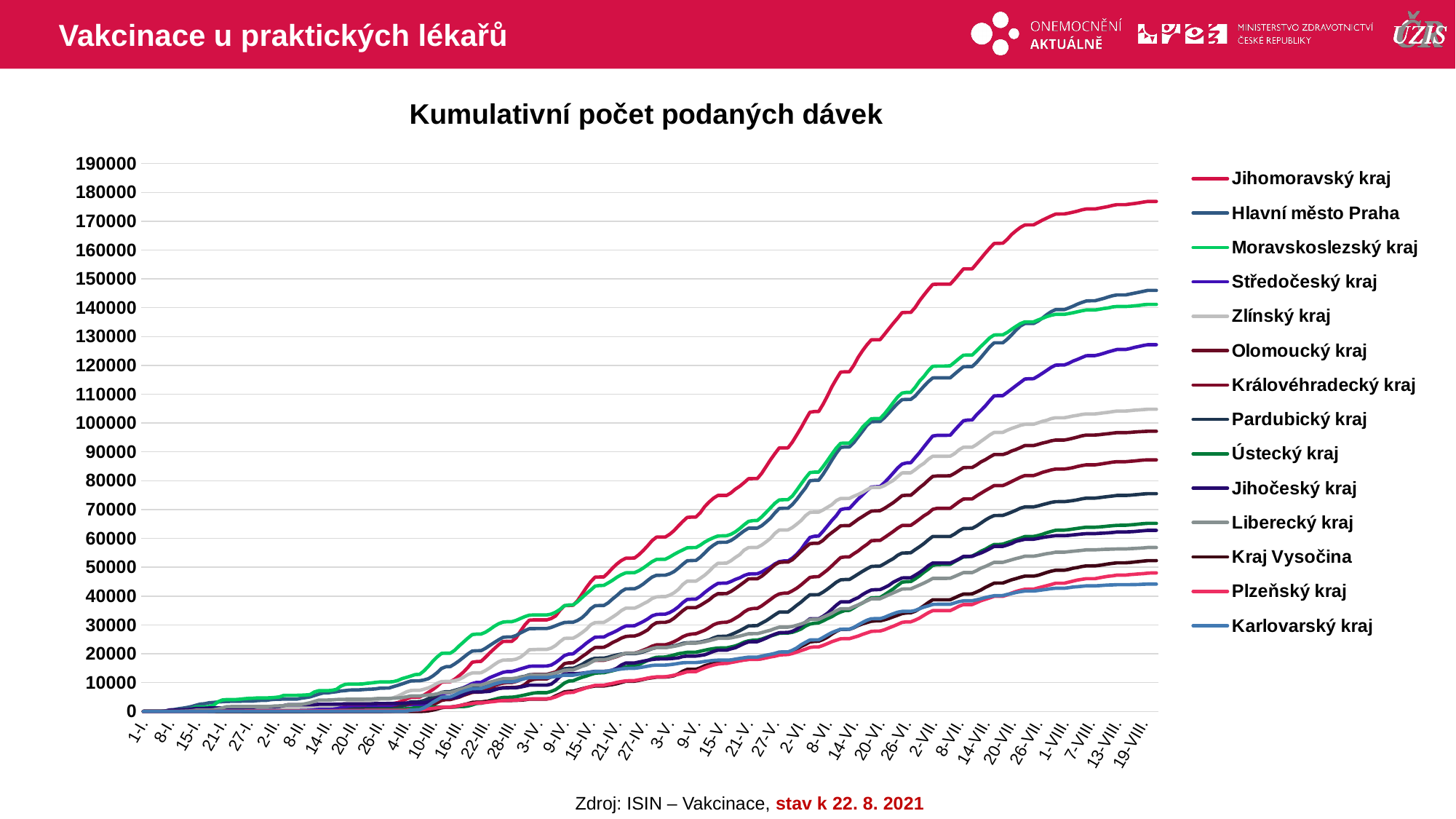

# Vakcinace u praktických lékařů

### Chart: Kumulativní počet podaných dávek

| Category | Jihomoravský kraj | Hlavní město Praha | Moravskoslezský kraj | Středočeský kraj | Zlínský kraj | Olomoucký kraj | Královéhradecký kraj | Pardubický kraj | Ústecký kraj | Jihočeský kraj | Liberecký kraj | Kraj Vysočina | Plzeňský kraj | Karlovarský kraj |
|---|---|---|---|---|---|---|---|---|---|---|---|---|---|---|
| 1-I. | 1.0 | 1.0 | 1.0 | 1.0 | 2.0 | 0.0 | 0.0 | 1.0 | 1.0 | 0.0 | 0.0 | 0.0 | 0.0 | 0.0 |
| 2-I. | 1.0 | 2.0 | 1.0 | 1.0 | 2.0 | 0.0 | 0.0 | 1.0 | 1.0 | 1.0 | 0.0 | 0.0 | 0.0 | 0.0 |
| 4-I. | 1.0 | 4.0 | 1.0 | 1.0 | 3.0 | 0.0 | 0.0 | 1.0 | 1.0 | 1.0 | 1.0 | 0.0 | 0.0 | 0.0 |
| 5-I. | 1.0 | 5.0 | 1.0 | 1.0 | 3.0 | 0.0 | 0.0 | 1.0 | 1.0 | 1.0 | 1.0 | 0.0 | 0.0 | 0.0 |
| 6-I. | 1.0 | 38.0 | 1.0 | 1.0 | 3.0 | 0.0 | 0.0 | 1.0 | 2.0 | 1.0 | 1.0 | 0.0 | 0.0 | 0.0 |
| 7-I. | 1.0 | 125.0 | 1.0 | 1.0 | 3.0 | 1.0 | 1.0 | 1.0 | 2.0 | 163.0 | 1.0 | 0.0 | 0.0 | 0.0 |
| 8-I. | 2.0 | 503.0 | 1.0 | 138.0 | 3.0 | 1.0 | 1.0 | 1.0 | 2.0 | 503.0 | 1.0 | 1.0 | 0.0 | 0.0 |
| 9-I. | 4.0 | 640.0 | 1.0 | 174.0 | 3.0 | 1.0 | 1.0 | 1.0 | 2.0 | 503.0 | 1.0 | 1.0 | 0.0 | 0.0 |
| 11-I. | 32.0 | 935.0 | 1.0 | 174.0 | 45.0 | 1.0 | 1.0 | 1.0 | 2.0 | 503.0 | 1.0 | 1.0 | 0.0 | 0.0 |
| 12-I. | 144.0 | 1144.0 | 10.0 | 274.0 | 75.0 | 1.0 | 1.0 | 2.0 | 3.0 | 554.0 | 93.0 | 1.0 | 0.0 | 0.0 |
| 13-I. | 201.0 | 1389.0 | 286.0 | 367.0 | 133.0 | 1.0 | 2.0 | 2.0 | 3.0 | 554.0 | 130.0 | 2.0 | 0.0 | 0.0 |
| 14-I. | 233.0 | 1712.0 | 981.0 | 367.0 | 145.0 | 2.0 | 2.0 | 2.0 | 3.0 | 849.0 | 248.0 | 2.0 | 1.0 | 0.0 |
| 15-I. | 233.0 | 2150.0 | 1542.0 | 368.0 | 199.0 | 2.0 | 2.0 | 2.0 | 3.0 | 1112.0 | 439.0 | 2.0 | 1.0 | 0.0 |
| 16-I. | 233.0 | 2563.0 | 1561.0 | 368.0 | 199.0 | 2.0 | 2.0 | 2.0 | 3.0 | 1112.0 | 439.0 | 2.0 | 1.0 | 0.0 |
| 17-I. | 233.0 | 2677.0 | 1562.0 | 369.0 | 350.0 | 2.0 | 2.0 | 2.0 | 3.0 | 1112.0 | 440.0 | 2.0 | 1.0 | 0.0 |
| 18-I. | 273.0 | 3020.0 | 1723.0 | 664.0 | 362.0 | 2.0 | 2.0 | 2.0 | 3.0 | 1198.0 | 445.0 | 2.0 | 41.0 | 0.0 |
| 19-I. | 432.0 | 3127.0 | 2143.0 | 665.0 | 407.0 | 2.0 | 2.0 | 2.0 | 9.0 | 1198.0 | 580.0 | 2.0 | 77.0 | 1.0 |
| 20-I. | 683.0 | 3283.0 | 3353.0 | 665.0 | 428.0 | 2.0 | 2.0 | 3.0 | 16.0 | 1198.0 | 859.0 | 3.0 | 95.0 | 60.0 |
| 21-I. | 819.0 | 3382.0 | 3967.0 | 712.0 | 579.0 | 2.0 | 3.0 | 3.0 | 29.0 | 1198.0 | 1241.0 | 3.0 | 119.0 | 60.0 |
| 22-I. | 895.0 | 3470.0 | 4124.0 | 712.0 | 854.0 | 2.0 | 3.0 | 3.0 | 35.0 | 1228.0 | 1665.0 | 3.0 | 119.0 | 60.0 |
| 23-I. | 895.0 | 3509.0 | 4124.0 | 712.0 | 855.0 | 2.0 | 3.0 | 4.0 | 35.0 | 1228.0 | 1695.0 | 3.0 | 119.0 | 60.0 |
| 24-I. | 1019.0 | 3515.0 | 4124.0 | 712.0 | 855.0 | 2.0 | 3.0 | 4.0 | 35.0 | 1228.0 | 1695.0 | 3.0 | 119.0 | 60.0 |
| 25-I. | 1027.0 | 3553.0 | 4244.0 | 712.0 | 910.0 | 2.0 | 3.0 | 4.0 | 35.0 | 1230.0 | 1714.0 | 3.0 | 141.0 | 60.0 |
| 26-I. | 1029.0 | 3573.0 | 4409.0 | 712.0 | 969.0 | 2.0 | 4.0 | 4.0 | 35.0 | 1230.0 | 1715.0 | 3.0 | 171.0 | 60.0 |
| 27-I. | 1032.0 | 3582.0 | 4534.0 | 712.0 | 969.0 | 2.0 | 4.0 | 4.0 | 36.0 | 1288.0 | 1715.0 | 3.0 | 201.0 | 60.0 |
| 28-I. | 1034.0 | 3591.0 | 4586.0 | 712.0 | 969.0 | 2.0 | 4.0 | 4.0 | 37.0 | 1431.0 | 1727.0 | 3.0 | 201.0 | 60.0 |
| 29-I. | 1036.0 | 3761.0 | 4684.0 | 861.0 | 969.0 | 3.0 | 4.0 | 4.0 | 37.0 | 1582.0 | 1727.0 | 4.0 | 207.0 | 60.0 |
| 30-I. | 1038.0 | 3843.0 | 4684.0 | 873.0 | 969.0 | 3.0 | 4.0 | 4.0 | 37.0 | 1582.0 | 1727.0 | 4.0 | 207.0 | 60.0 |
| 31-I. | 1038.0 | 3844.0 | 4684.0 | 873.0 | 969.0 | 3.0 | 4.0 | 4.0 | 37.0 | 1582.0 | 1727.0 | 4.0 | 207.0 | 60.0 |
| 1-II. | 1065.0 | 4081.0 | 4749.0 | 885.0 | 1011.0 | 3.0 | 4.0 | 5.0 | 37.0 | 1582.0 | 1730.0 | 4.0 | 207.0 | 60.0 |
| 2-II. | 1175.0 | 4201.0 | 4861.0 | 885.0 | 1095.0 | 4.0 | 4.0 | 6.0 | 39.0 | 1582.0 | 1914.0 | 4.0 | 207.0 | 60.0 |
| 3-II. | 1229.0 | 4248.0 | 5032.0 | 885.0 | 1185.0 | 4.0 | 4.0 | 6.0 | 39.0 | 1699.0 | 1946.0 | 5.0 | 207.0 | 60.0 |
| 4-II. | 1262.0 | 4267.0 | 5566.0 | 885.0 | 1203.0 | 4.0 | 4.0 | 39.0 | 39.0 | 2046.0 | 2006.0 | 5.0 | 209.0 | 60.0 |
| 5-II. | 1262.0 | 4281.0 | 5605.0 | 887.0 | 1303.0 | 4.0 | 20.0 | 50.0 | 43.0 | 2347.0 | 2360.0 | 5.0 | 210.0 | 60.0 |
| 6-II. | 1262.0 | 4281.0 | 5605.0 | 887.0 | 1303.0 | 4.0 | 20.0 | 50.0 | 43.0 | 2347.0 | 2360.0 | 6.0 | 210.0 | 60.0 |
| 7-II. | 1262.0 | 4281.0 | 5605.0 | 887.0 | 1467.0 | 4.0 | 20.0 | 50.0 | 43.0 | 2347.0 | 2360.0 | 6.0 | 210.0 | 60.0 |
| 8-II. | 1303.0 | 4577.0 | 5650.0 | 1156.0 | 1485.0 | 4.0 | 43.0 | 62.0 | 44.0 | 2353.0 | 2453.0 | 6.0 | 212.0 | 60.0 |
| 9-II. | 1417.0 | 4793.0 | 5714.0 | 1236.0 | 1515.0 | 4.0 | 107.0 | 94.0 | 44.0 | 2353.0 | 2692.0 | 6.0 | 212.0 | 61.0 |
| 10-II. | 1610.0 | 5043.0 | 5835.0 | 1239.0 | 1607.0 | 4.0 | 107.0 | 106.0 | 44.0 | 2353.0 | 3019.0 | 7.0 | 212.0 | 61.0 |
| 11-II. | 1746.0 | 5526.0 | 6758.0 | 1289.0 | 1751.0 | 5.0 | 107.0 | 169.0 | 45.0 | 2353.0 | 3477.0 | 7.0 | 212.0 | 61.0 |
| 12-II. | 1841.0 | 5996.0 | 7200.0 | 1316.0 | 1886.0 | 5.0 | 107.0 | 229.0 | 45.0 | 2502.0 | 3927.0 | 7.0 | 212.0 | 62.0 |
| 13-II. | 1841.0 | 6401.0 | 7200.0 | 1316.0 | 1886.0 | 5.0 | 107.0 | 241.0 | 45.0 | 2502.0 | 3957.0 | 7.0 | 212.0 | 62.0 |
| 14-II. | 1841.0 | 6420.0 | 7200.0 | 1316.0 | 1886.0 | 6.0 | 107.0 | 241.0 | 45.0 | 2502.0 | 3957.0 | 7.0 | 212.0 | 62.0 |
| 15-II. | 1875.0 | 6650.0 | 7325.0 | 1316.0 | 1938.0 | 6.0 | 125.0 | 292.0 | 75.0 | 2504.0 | 4005.0 | 7.0 | 253.0 | 62.0 |
| 16-II. | 1950.0 | 6831.0 | 7635.0 | 1335.0 | 2133.0 | 6.0 | 125.0 | 293.0 | 180.0 | 2535.0 | 4136.0 | 7.0 | 290.0 | 62.0 |
| 17-II. | 1985.0 | 7097.0 | 8731.0 | 1335.0 | 2469.0 | 8.0 | 125.0 | 432.0 | 199.0 | 2535.0 | 4182.0 | 7.0 | 308.0 | 62.0 |
| 18-II. | 2101.0 | 7216.0 | 9385.0 | 1365.0 | 2831.0 | 8.0 | 125.0 | 512.0 | 226.0 | 2595.0 | 4218.0 | 7.0 | 326.0 | 62.0 |
| 19-II. | 2108.0 | 7415.0 | 9508.0 | 1424.0 | 3180.0 | 8.0 | 189.0 | 728.0 | 233.0 | 2626.0 | 4229.0 | 7.0 | 332.0 | 62.0 |
| 20-II. | 2108.0 | 7462.0 | 9509.0 | 1425.0 | 3203.0 | 8.0 | 189.0 | 891.0 | 233.0 | 2626.0 | 4229.0 | 7.0 | 332.0 | 62.0 |
| 21-II. | 2109.0 | 7466.0 | 9509.0 | 1425.0 | 3203.0 | 8.0 | 217.0 | 891.0 | 233.0 | 2626.0 | 4229.0 | 7.0 | 332.0 | 62.0 |
| 22-II. | 2248.0 | 7562.0 | 9549.0 | 1431.0 | 3313.0 | 8.0 | 258.0 | 958.0 | 233.0 | 2630.0 | 4237.0 | 7.0 | 356.0 | 62.0 |
| 23-II. | 2250.0 | 7663.0 | 9750.0 | 1432.0 | 3510.0 | 8.0 | 314.0 | 958.0 | 425.0 | 2630.0 | 4280.0 | 7.0 | 386.0 | 62.0 |
| 24-II. | 2250.0 | 7732.0 | 9888.0 | 1432.0 | 3606.0 | 8.0 | 393.0 | 958.0 | 466.0 | 2630.0 | 4313.0 | 7.0 | 416.0 | 62.0 |
| 25-II. | 2294.0 | 7828.0 | 10089.0 | 1509.0 | 3858.0 | 8.0 | 577.0 | 958.0 | 549.0 | 2739.0 | 4455.0 | 7.0 | 416.0 | 62.0 |
| 26-II. | 2445.0 | 8089.0 | 10237.0 | 1512.0 | 4265.0 | 8.0 | 683.0 | 958.0 | 557.0 | 2749.0 | 4528.0 | 7.0 | 422.0 | 62.0 |
| 27-II. | 2445.0 | 8103.0 | 10239.0 | 1513.0 | 4268.0 | 43.0 | 840.0 | 958.0 | 587.0 | 2753.0 | 4528.0 | 7.0 | 422.0 | 62.0 |
| 28-II. | 2457.0 | 8115.0 | 10239.0 | 1515.0 | 4290.0 | 43.0 | 841.0 | 958.0 | 587.0 | 2774.0 | 4529.0 | 7.0 | 422.0 | 62.0 |
| 1-III. | 2761.0 | 8591.0 | 10342.0 | 1651.0 | 4762.0 | 123.0 | 1090.0 | 992.0 | 618.0 | 2775.0 | 4581.0 | 7.0 | 424.0 | 62.0 |
| 2-III. | 3068.0 | 9040.0 | 10719.0 | 1804.0 | 5295.0 | 253.0 | 1434.0 | 1196.0 | 651.0 | 2786.0 | 4678.0 | 7.0 | 424.0 | 62.0 |
| 3-III. | 3605.0 | 9531.0 | 11388.0 | 2087.0 | 6030.0 | 485.0 | 1952.0 | 1796.0 | 777.0 | 2842.0 | 4793.0 | 7.0 | 424.0 | 63.0 |
| 4-III. | 4279.0 | 10076.0 | 11810.0 | 2238.0 | 6811.0 | 721.0 | 2412.0 | 2687.0 | 1004.0 | 2949.0 | 5058.0 | 8.0 | 425.0 | 114.0 |
| 5-III. | 4916.0 | 10565.0 | 12281.0 | 2355.0 | 7273.0 | 906.0 | 2790.0 | 3381.0 | 1075.0 | 3015.0 | 5373.0 | 9.0 | 435.0 | 423.0 |
| 6-III. | 4941.0 | 10630.0 | 12779.0 | 2356.0 | 7320.0 | 953.0 | 2992.0 | 3384.0 | 1306.0 | 3016.0 | 5374.0 | 9.0 | 494.0 | 529.0 |
| 7-III. | 4976.0 | 10650.0 | 12874.0 | 2368.0 | 7331.0 | 954.0 | 3026.0 | 3407.0 | 1306.0 | 3017.0 | 5374.0 | 9.0 | 541.0 | 626.0 |
| 8-III. | 5706.0 | 10914.0 | 14081.0 | 2448.0 | 7712.0 | 1151.0 | 3229.0 | 3782.0 | 1318.0 | 3018.0 | 5541.0 | 30.0 | 662.0 | 1279.0 |
| 9-III. | 6608.0 | 11366.0 | 15628.0 | 2645.0 | 8177.0 | 1479.0 | 3695.0 | 4446.0 | 1460.0 | 3294.0 | 5720.0 | 199.0 | 902.0 | 2140.0 |
| 10-III. | 7586.0 | 12295.0 | 17399.0 | 3476.0 | 8897.0 | 2222.0 | 4123.0 | 5170.0 | 1462.0 | 3841.0 | 5815.0 | 474.0 | 1056.0 | 3166.0 |
| 11-III. | 8739.0 | 13476.0 | 18905.0 | 4655.0 | 9772.0 | 3038.0 | 4533.0 | 5878.0 | 1506.0 | 4427.0 | 6100.0 | 827.0 | 1271.0 | 4040.0 |
| 12-III. | 10140.0 | 14911.0 | 20127.0 | 5975.0 | 10371.0 | 3806.0 | 4886.0 | 6590.0 | 1506.0 | 4745.0 | 6552.0 | 1292.0 | 1482.0 | 4947.0 |
| 13-III. | 10251.0 | 15514.0 | 20209.0 | 6380.0 | 10416.0 | 4115.0 | 4970.0 | 6856.0 | 1506.0 | 4745.0 | 6565.0 | 1498.0 | 1487.0 | 4987.0 |
| 14-III. | 10300.0 | 15556.0 | 20211.0 | 6541.0 | 10418.0 | 4117.0 | 5005.0 | 6863.0 | 1508.0 | 4746.0 | 6566.0 | 1498.0 | 1487.0 | 5087.0 |
| 15-III. | 11179.0 | 16479.0 | 21226.0 | 7149.0 | 10702.0 | 4559.0 | 5349.0 | 7305.0 | 1511.0 | 4776.0 | 7038.0 | 1712.0 | 1679.0 | 5714.0 |
| 16-III. | 12369.0 | 17558.0 | 22705.0 | 7695.0 | 11116.0 | 4935.0 | 5792.0 | 7729.0 | 1673.0 | 5185.0 | 7569.0 | 1936.0 | 1982.0 | 6423.0 |
| 17-III. | 13657.0 | 18748.0 | 24061.0 | 8239.0 | 11861.0 | 5585.0 | 6294.0 | 8076.0 | 1697.0 | 5815.0 | 7948.0 | 2333.0 | 2311.0 | 7016.0 |
| 18-III. | 15258.0 | 19953.0 | 25421.0 | 8929.0 | 12800.0 | 6081.0 | 6725.0 | 8618.0 | 1858.0 | 6523.0 | 8513.0 | 2709.0 | 2553.0 | 7485.0 |
| 19-III. | 17055.0 | 20946.0 | 26650.0 | 9661.0 | 13353.0 | 6621.0 | 7210.0 | 8930.0 | 2279.0 | 6813.0 | 9180.0 | 3136.0 | 2709.0 | 7879.0 |
| 20-III. | 17297.0 | 21059.0 | 26824.0 | 10076.0 | 13397.0 | 6707.0 | 7450.0 | 9026.0 | 2776.0 | 6825.0 | 9192.0 | 3231.0 | 2975.0 | 7918.0 |
| 21-III. | 17353.0 | 21065.0 | 26828.0 | 10076.0 | 13408.0 | 6731.0 | 7509.0 | 9076.0 | 2845.0 | 6825.0 | 9193.0 | 3279.0 | 2975.0 | 7933.0 |
| 22-III. | 18776.0 | 21874.0 | 27474.0 | 10913.0 | 14178.0 | 7142.0 | 7921.0 | 9386.0 | 3212.0 | 6855.0 | 9637.0 | 3477.0 | 3102.0 | 8423.0 |
| 23-III. | 20334.0 | 22886.0 | 28438.0 | 11730.0 | 15138.0 | 7483.0 | 8413.0 | 9845.0 | 3787.0 | 6979.0 | 10125.0 | 3566.0 | 3291.0 | 8895.0 |
| 24-III. | 21738.0 | 23885.0 | 29523.0 | 12348.0 | 16220.0 | 7796.0 | 8938.0 | 10374.0 | 4175.0 | 7447.0 | 10551.0 | 3683.0 | 3441.0 | 9501.0 |
| 25-III. | 23126.0 | 24828.0 | 30403.0 | 12955.0 | 17230.0 | 7993.0 | 9448.0 | 10869.0 | 4581.0 | 7941.0 | 10973.0 | 3789.0 | 3645.0 | 9894.0 |
| 26-III. | 24258.0 | 25695.0 | 30992.0 | 13565.0 | 17802.0 | 8201.0 | 9839.0 | 11161.0 | 4844.0 | 8166.0 | 11354.0 | 3802.0 | 3761.0 | 10246.0 |
| 27-III. | 24297.0 | 25836.0 | 31118.0 | 13839.0 | 17858.0 | 8279.0 | 10011.0 | 11177.0 | 4900.0 | 8169.0 | 11377.0 | 3814.0 | 3823.0 | 10259.0 |
| 28-III. | 24297.0 | 25846.0 | 31118.0 | 13839.0 | 17859.0 | 8333.0 | 10016.0 | 11178.0 | 4927.0 | 8170.0 | 11378.0 | 3814.0 | 3849.0 | 10259.0 |
| 29-III. | 25506.0 | 26356.0 | 31588.0 | 14251.0 | 18152.0 | 8387.0 | 10386.0 | 11437.0 | 5123.0 | 8226.0 | 11578.0 | 3858.0 | 3933.0 | 10520.0 |
| 30-III. | 27850.0 | 27237.0 | 32254.0 | 14757.0 | 18838.0 | 8597.0 | 11044.0 | 11925.0 | 5408.0 | 8455.0 | 11803.0 | 3917.0 | 4051.0 | 10985.0 |
| 31-III. | 30018.0 | 28009.0 | 32900.0 | 15205.0 | 19988.0 | 9336.0 | 11907.0 | 12184.0 | 5724.0 | 8789.0 | 12115.0 | 4037.0 | 4207.0 | 11388.0 |
| 1-IV. | 31654.0 | 28707.0 | 33379.0 | 15640.0 | 21395.0 | 10631.0 | 12634.0 | 12700.0 | 6072.0 | 9136.0 | 12514.0 | 4289.0 | 4316.0 | 11742.0 |
| 2-IV. | 31743.0 | 28739.0 | 33462.0 | 15738.0 | 21453.0 | 11117.0 | 12794.0 | 12701.0 | 6375.0 | 9137.0 | 12603.0 | 4308.0 | 4366.0 | 11742.0 |
| 3-IV. | 31747.0 | 28746.0 | 33462.0 | 15742.0 | 21516.0 | 11273.0 | 12794.0 | 12716.0 | 6516.0 | 9137.0 | 12628.0 | 4312.0 | 4366.0 | 11745.0 |
| 4-IV. | 31748.0 | 28749.0 | 33463.0 | 15742.0 | 21517.0 | 11274.0 | 12795.0 | 12716.0 | 6516.0 | 9137.0 | 12628.0 | 4312.0 | 4366.0 | 11745.0 |
| 5-IV. | 31750.0 | 28759.0 | 33464.0 | 15749.0 | 21519.0 | 11276.0 | 12853.0 | 12716.0 | 6516.0 | 9137.0 | 12628.0 | 4321.0 | 4367.0 | 11745.0 |
| 6-IV. | 32243.0 | 29143.0 | 33755.0 | 16081.0 | 21963.0 | 12056.0 | 13255.0 | 13048.0 | 6938.0 | 9477.0 | 12954.0 | 4621.0 | 4586.0 | 11885.0 |
| 7-IV. | 33100.0 | 29739.0 | 34412.0 | 16968.0 | 22881.0 | 13530.0 | 13697.0 | 13260.0 | 7571.0 | 10636.0 | 13328.0 | 5397.0 | 5016.0 | 12145.0 |
| 8-IV. | 35080.0 | 30318.0 | 35405.0 | 18084.0 | 24197.0 | 15119.0 | 14177.0 | 13946.0 | 8639.0 | 12114.0 | 13748.0 | 6054.0 | 5687.0 | 12337.0 |
| 9-IV. | 36682.0 | 30858.0 | 36662.0 | 19378.0 | 25330.0 | 16573.0 | 14720.0 | 14803.0 | 9831.0 | 13037.0 | 14262.0 | 6779.0 | 6323.0 | 12572.0 |
| 10-IV. | 36737.0 | 30927.0 | 36917.0 | 19889.0 | 25396.0 | 16864.0 | 14947.0 | 14879.0 | 10530.0 | 13049.0 | 14385.0 | 6980.0 | 6565.0 | 12572.0 |
| 11-IV. | 36835.0 | 30935.0 | 36957.0 | 19984.0 | 25406.0 | 16883.0 | 14947.0 | 14881.0 | 10641.0 | 13051.0 | 14385.0 | 7020.0 | 6609.0 | 12573.0 |
| 12-IV. | 38389.0 | 31550.0 | 38031.0 | 21221.0 | 26252.0 | 17852.0 | 15438.0 | 15583.0 | 11280.0 | 13144.0 | 15009.0 | 7442.0 | 7220.0 | 12822.0 |
| 13-IV. | 40624.0 | 32477.0 | 39458.0 | 22362.0 | 27293.0 | 18992.0 | 16057.0 | 16284.0 | 11831.0 | 13244.0 | 15640.0 | 7845.0 | 7669.0 | 13097.0 |
| 14-IV. | 42934.0 | 33876.0 | 40808.0 | 23653.0 | 28468.0 | 20020.0 | 16583.0 | 17214.0 | 12270.0 | 13459.0 | 16110.0 | 8257.0 | 8202.0 | 13404.0 |
| 15-IV. | 44958.0 | 35627.0 | 42072.0 | 24754.0 | 30044.0 | 21216.0 | 17214.0 | 18008.0 | 12793.0 | 13682.0 | 16943.0 | 8555.0 | 8650.0 | 13683.0 |
| 16-IV. | 46569.0 | 36667.0 | 43463.0 | 25759.0 | 30841.0 | 22189.0 | 17725.0 | 18462.0 | 13265.0 | 13901.0 | 17834.0 | 8812.0 | 9053.0 | 13828.0 |
| 17-IV. | 46624.0 | 36727.0 | 43665.0 | 25791.0 | 30853.0 | 22214.0 | 17752.0 | 18485.0 | 13396.0 | 13915.0 | 17906.0 | 8813.0 | 9076.0 | 13838.0 |
| 18-IV. | 46638.0 | 36746.0 | 43712.0 | 25792.0 | 30868.0 | 22244.0 | 17752.0 | 18485.0 | 13429.0 | 13918.0 | 17907.0 | 8813.0 | 9094.0 | 13838.0 |
| 19-IV. | 48089.0 | 37664.0 | 44582.0 | 26637.0 | 31768.0 | 22985.0 | 18122.0 | 18807.0 | 13799.0 | 13991.0 | 18174.0 | 9099.0 | 9451.0 | 14045.0 |
| 20-IV. | 49722.0 | 39020.0 | 45494.0 | 27288.0 | 32730.0 | 23903.0 | 18595.0 | 19235.0 | 14129.0 | 14360.0 | 18699.0 | 9311.0 | 9719.0 | 14285.0 |
| 21-IV. | 51170.0 | 40262.0 | 46566.0 | 28037.0 | 33766.0 | 24611.0 | 19055.0 | 19607.0 | 14535.0 | 15024.0 | 19180.0 | 9638.0 | 10099.0 | 14506.0 |
| 22-IV. | 52349.0 | 41625.0 | 47425.0 | 28934.0 | 34979.0 | 25444.0 | 19674.0 | 19912.0 | 15041.0 | 16118.0 | 19700.0 | 10052.0 | 10390.0 | 14716.0 |
| 23-IV. | 53122.0 | 42511.0 | 48076.0 | 29650.0 | 35813.0 | 25987.0 | 20187.0 | 20043.0 | 15480.0 | 16800.0 | 20219.0 | 10470.0 | 10606.0 | 14899.0 |
| 24-IV. | 53152.0 | 42519.0 | 48116.0 | 29696.0 | 35813.0 | 26148.0 | 20210.0 | 20047.0 | 15739.0 | 16804.0 | 20219.0 | 10509.0 | 10676.0 | 14946.0 |
| 25-IV. | 53209.0 | 42525.0 | 48127.0 | 29712.0 | 35813.0 | 26166.0 | 20212.0 | 20050.0 | 15791.0 | 16806.0 | 20219.0 | 10509.0 | 10697.0 | 14960.0 |
| 26-IV. | 54377.0 | 43196.0 | 48822.0 | 30431.0 | 36492.0 | 26632.0 | 20668.0 | 20298.0 | 16262.0 | 17141.0 | 20552.0 | 10766.0 | 10977.0 | 15167.0 |
| 27-IV. | 55822.0 | 44194.0 | 49742.0 | 31194.0 | 37324.0 | 27414.0 | 21269.0 | 20688.0 | 17004.0 | 17444.0 | 20938.0 | 11104.0 | 11238.0 | 15424.0 |
| 28-IV. | 57455.0 | 45448.0 | 50844.0 | 32075.0 | 38102.0 | 28293.0 | 21860.0 | 21209.0 | 17691.0 | 17738.0 | 21390.0 | 11461.0 | 11571.0 | 15686.0 |
| 29-IV. | 59221.0 | 46594.0 | 51946.0 | 33146.0 | 39154.0 | 29832.0 | 22631.0 | 21775.0 | 18313.0 | 17996.0 | 21801.0 | 11665.0 | 11823.0 | 15959.0 |
| 30-IV. | 60443.0 | 47226.0 | 52715.0 | 33640.0 | 39722.0 | 30758.0 | 23093.0 | 22161.0 | 18780.0 | 18178.0 | 22140.0 | 11906.0 | 11978.0 | 16076.0 |
| 1-V. | 60476.0 | 47242.0 | 52758.0 | 33708.0 | 39811.0 | 30892.0 | 23097.0 | 22167.0 | 18821.0 | 18209.0 | 22141.0 | 11908.0 | 12001.0 | 16076.0 |
| 2-V. | 60479.0 | 47247.0 | 52769.0 | 33739.0 | 39812.0 | 30895.0 | 23100.0 | 22167.0 | 18861.0 | 18209.0 | 22153.0 | 11924.0 | 12019.0 | 16077.0 |
| 3-V. | 61406.0 | 47706.0 | 53544.0 | 34282.0 | 40308.0 | 31309.0 | 23555.0 | 22437.0 | 19207.0 | 18293.0 | 22342.0 | 12093.0 | 12259.0 | 16207.0 |
| 4-V. | 62689.0 | 48484.0 | 54456.0 | 35143.0 | 41141.0 | 32316.0 | 24187.0 | 22728.0 | 19584.0 | 18417.0 | 22579.0 | 12380.0 | 12564.0 | 16413.0 |
| 5-V. | 64324.0 | 49673.0 | 55278.0 | 36281.0 | 42335.0 | 33609.0 | 24982.0 | 23085.0 | 20020.0 | 18598.0 | 22888.0 | 13050.0 | 12876.0 | 16666.0 |
| 6-V. | 65869.0 | 51021.0 | 56023.0 | 37717.0 | 44017.0 | 34925.0 | 25923.0 | 23606.0 | 20259.0 | 19032.0 | 23312.0 | 13940.0 | 13286.0 | 16887.0 |
| 7-V. | 67291.0 | 52239.0 | 56743.0 | 38848.0 | 45174.0 | 36015.0 | 26539.0 | 23816.0 | 20505.0 | 19204.0 | 23662.0 | 14580.0 | 13764.0 | 16958.0 |
| 8-V. | 67388.0 | 52338.0 | 56815.0 | 38927.0 | 45176.0 | 36016.0 | 26845.0 | 23854.0 | 20517.0 | 19209.0 | 23687.0 | 14590.0 | 13815.0 | 16958.0 |
| 9-V. | 67418.0 | 52360.0 | 56829.0 | 38943.0 | 45176.0 | 36016.0 | 26962.0 | 23862.0 | 20556.0 | 19212.0 | 23688.0 | 14636.0 | 13815.0 | 16958.0 |
| 10-V. | 68921.0 | 53490.0 | 57669.0 | 39950.0 | 46180.0 | 36786.0 | 27553.0 | 24083.0 | 20892.0 | 19423.0 | 23897.0 | 15141.0 | 14506.0 | 17091.0 |
| 11-V. | 71043.0 | 54962.0 | 58731.0 | 41261.0 | 47250.0 | 37730.0 | 28153.0 | 24439.0 | 21227.0 | 19656.0 | 24174.0 | 15851.0 | 15105.0 | 17340.0 |
| 12-V. | 72606.0 | 56503.0 | 59568.0 | 42424.0 | 48599.0 | 38682.0 | 29046.0 | 24806.0 | 21549.0 | 20227.0 | 24531.0 | 16282.0 | 15641.0 | 17518.0 |
| 13-V. | 73945.0 | 57672.0 | 60243.0 | 43477.0 | 50164.0 | 39961.0 | 30051.0 | 25480.0 | 21810.0 | 20819.0 | 24920.0 | 16624.0 | 16095.0 | 17699.0 |
| 14-V. | 74905.0 | 58592.0 | 60853.0 | 44402.0 | 51359.0 | 40834.0 | 30638.0 | 25998.0 | 21980.0 | 21253.0 | 25337.0 | 16880.0 | 16426.0 | 17794.0 |
| 15-V. | 74907.0 | 58667.0 | 60891.0 | 44483.0 | 51411.0 | 40856.0 | 30879.0 | 26051.0 | 22035.0 | 21254.0 | 25338.0 | 16882.0 | 16621.0 | 17794.0 |
| 16-V. | 74908.0 | 58676.0 | 60934.0 | 44496.0 | 51436.0 | 40868.0 | 30934.0 | 26053.0 | 22036.0 | 21255.0 | 25339.0 | 16882.0 | 16650.0 | 17794.0 |
| 17-V. | 75818.0 | 59297.0 | 61439.0 | 45081.0 | 52273.0 | 41628.0 | 31446.0 | 26636.0 | 22375.0 | 21725.0 | 25519.0 | 17107.0 | 16975.0 | 17869.0 |
| 18-V. | 77096.0 | 60316.0 | 62296.0 | 45796.0 | 53407.0 | 42627.0 | 32361.0 | 27298.0 | 22726.0 | 22098.0 | 25834.0 | 17418.0 | 17247.0 | 18147.0 |
| 19-V. | 78114.0 | 61496.0 | 63433.0 | 46341.0 | 54389.0 | 43723.0 | 33268.0 | 27998.0 | 23314.0 | 22836.0 | 26151.0 | 17639.0 | 17547.0 | 18396.0 |
| 20-V. | 79344.0 | 62618.0 | 64735.0 | 47133.0 | 55959.0 | 44826.0 | 34502.0 | 28823.0 | 24041.0 | 23548.0 | 26549.0 | 17897.0 | 17816.0 | 18605.0 |
| 21-V. | 80698.0 | 63550.0 | 65906.0 | 47645.0 | 56816.0 | 45981.0 | 35402.0 | 29681.0 | 24467.0 | 24116.0 | 26942.0 | 18083.0 | 18021.0 | 18830.0 |
| 22-V. | 80741.0 | 63559.0 | 66184.0 | 47730.0 | 56879.0 | 45993.0 | 35697.0 | 29719.0 | 24696.0 | 24184.0 | 26979.0 | 18096.0 | 18021.0 | 18830.0 |
| 23-V. | 80741.0 | 63573.0 | 66202.0 | 47737.0 | 56879.0 | 45996.0 | 35736.0 | 29775.0 | 24757.0 | 24189.0 | 26979.0 | 18096.0 | 18037.0 | 18830.0 |
| 24-V. | 82576.0 | 64389.0 | 67467.0 | 48375.0 | 57697.0 | 46882.0 | 36599.0 | 30636.0 | 25117.0 | 24768.0 | 27342.0 | 18281.0 | 18267.0 | 19178.0 |
| 25-V. | 84887.0 | 65660.0 | 69018.0 | 49267.0 | 58808.0 | 48113.0 | 37727.0 | 31448.0 | 25642.0 | 25405.0 | 27781.0 | 18736.0 | 18551.0 | 19501.0 |
| 26-V. | 87255.0 | 67013.0 | 70581.0 | 50049.0 | 59991.0 | 49507.0 | 38829.0 | 32462.0 | 26165.0 | 26168.0 | 28164.0 | 19242.0 | 18897.0 | 19803.0 |
| 27-V. | 89384.0 | 68821.0 | 72176.0 | 51153.0 | 61734.0 | 50830.0 | 39954.0 | 33510.0 | 26621.0 | 26798.0 | 28752.0 | 19846.0 | 19156.0 | 20126.0 |
| 28-V. | 91390.0 | 70376.0 | 73344.0 | 51940.0 | 62920.0 | 51680.0 | 40752.0 | 34456.0 | 27093.0 | 27306.0 | 29209.0 | 20461.0 | 19538.0 | 20612.0 |
| 29-V. | 91403.0 | 70455.0 | 73431.0 | 52192.0 | 62923.0 | 51781.0 | 41002.0 | 34466.0 | 27183.0 | 27357.0 | 29244.0 | 20558.0 | 19685.0 | 20642.0 |
| 30-V. | 91408.0 | 70464.0 | 73443.0 | 52193.0 | 62947.0 | 51784.0 | 41063.0 | 34468.0 | 27194.0 | 27394.0 | 29245.0 | 20584.0 | 19733.0 | 20642.0 |
| 31-V. | 93399.0 | 71744.0 | 74699.0 | 53181.0 | 63780.0 | 52613.0 | 41843.0 | 35581.0 | 27459.0 | 27792.0 | 29483.0 | 20888.0 | 20090.0 | 21235.0 |
| 1-VI. | 95884.0 | 73526.0 | 76745.0 | 54506.0 | 64949.0 | 54036.0 | 42751.0 | 36808.0 | 27975.0 | 28567.0 | 29886.0 | 21653.0 | 20560.0 | 22030.0 |
| 2-VI. | 98421.0 | 75579.0 | 78883.0 | 56233.0 | 66216.0 | 55490.0 | 43891.0 | 37930.0 | 28600.0 | 29783.0 | 30340.0 | 22554.0 | 21116.0 | 23135.0 |
| 3-VI. | 101155.0 | 77492.0 | 80953.0 | 58402.0 | 67887.0 | 56916.0 | 45200.0 | 39278.0 | 29620.0 | 30972.0 | 30926.0 | 23253.0 | 21604.0 | 23980.0 |
| 4-VI. | 103778.0 | 80001.0 | 82837.0 | 60337.0 | 69037.0 | 58184.0 | 46475.0 | 40466.0 | 30299.0 | 32115.0 | 31900.0 | 24107.0 | 22211.0 | 24781.0 |
| 5-VI. | 104000.0 | 80135.0 | 82978.0 | 60750.0 | 69121.0 | 58334.0 | 46702.0 | 40474.0 | 30579.0 | 32123.0 | 31946.0 | 24271.0 | 22367.0 | 24823.0 |
| 6-VI. | 104026.0 | 80150.0 | 82978.0 | 60827.0 | 69126.0 | 58335.0 | 46760.0 | 40510.0 | 30715.0 | 32135.0 | 31951.0 | 24357.0 | 22372.0 | 24832.0 |
| 7-VI. | 106547.0 | 82260.0 | 84902.0 | 62501.0 | 69876.0 | 59339.0 | 47910.0 | 41396.0 | 31399.0 | 32986.0 | 32675.0 | 24968.0 | 22909.0 | 25658.0 |
| 8-VI. | 109452.0 | 84629.0 | 87030.0 | 64357.0 | 70808.0 | 60825.0 | 49101.0 | 42451.0 | 32186.0 | 34043.0 | 33334.0 | 25751.0 | 23526.0 | 26546.0 |
| 9-VI. | 112593.0 | 87144.0 | 89211.0 | 66208.0 | 71707.0 | 62039.0 | 50479.0 | 43593.0 | 32869.0 | 35415.0 | 34070.0 | 26839.0 | 24194.0 | 27357.0 |
| 10-VI. | 115229.0 | 89492.0 | 91316.0 | 67875.0 | 73107.0 | 63162.0 | 51948.0 | 44800.0 | 33807.0 | 36828.0 | 34924.0 | 27758.0 | 24717.0 | 27963.0 |
| 11-VI. | 117692.0 | 91544.0 | 92991.0 | 69987.0 | 73867.0 | 64374.0 | 53360.0 | 45634.0 | 34485.0 | 37991.0 | 35642.0 | 28485.0 | 25197.0 | 28493.0 |
| 12-VI. | 117801.0 | 91717.0 | 93045.0 | 70335.0 | 73868.0 | 64437.0 | 53582.0 | 45752.0 | 35012.0 | 38007.0 | 35642.0 | 28487.0 | 25249.0 | 28521.0 |
| 13-VI. | 117803.0 | 91727.0 | 93047.0 | 70393.0 | 73869.0 | 64440.0 | 53595.0 | 45765.0 | 35057.0 | 38018.0 | 35642.0 | 28500.0 | 25253.0 | 28522.0 |
| 14-VI. | 120021.0 | 93217.0 | 94682.0 | 72027.0 | 74619.0 | 65508.0 | 54683.0 | 46679.0 | 35942.0 | 38812.0 | 36339.0 | 29026.0 | 25698.0 | 29114.0 |
| 15-VI. | 122812.0 | 95212.0 | 96488.0 | 73668.0 | 75251.0 | 66646.0 | 55642.0 | 47640.0 | 36860.0 | 39472.0 | 36916.0 | 29789.0 | 26137.0 | 30020.0 |
| 16-VI. | 125111.0 | 97165.0 | 98573.0 | 75036.0 | 75985.0 | 67591.0 | 56860.0 | 48591.0 | 37608.0 | 40546.0 | 37673.0 | 30372.0 | 26730.0 | 30871.0 |
| 17-VI. | 127144.0 | 99231.0 | 100091.0 | 76622.0 | 76899.0 | 68562.0 | 57911.0 | 49479.0 | 38557.0 | 41406.0 | 38331.0 | 30834.0 | 27242.0 | 31621.0 |
| 18-VI. | 128890.0 | 100472.0 | 101537.0 | 77796.0 | 77630.0 | 69467.0 | 59184.0 | 50277.0 | 39358.0 | 42122.0 | 39071.0 | 31276.0 | 27769.0 | 32164.0 |
| 19-VI. | 128933.0 | 100532.0 | 101560.0 | 77918.0 | 77695.0 | 69566.0 | 59294.0 | 50369.0 | 39445.0 | 42236.0 | 39071.0 | 31398.0 | 27862.0 | 32175.0 |
| 20-VI. | 128935.0 | 100563.0 | 101561.0 | 77986.0 | 77702.0 | 69615.0 | 59296.0 | 50394.0 | 39503.0 | 42258.0 | 39076.0 | 31398.0 | 27883.0 | 32175.0 |
| 21-VI. | 130775.0 | 101889.0 | 103204.0 | 79356.0 | 78321.0 | 70414.0 | 60299.0 | 51238.0 | 40439.0 | 42926.0 | 39747.0 | 31777.0 | 28339.0 | 32645.0 |
| 22-VI. | 132712.0 | 103541.0 | 105105.0 | 80980.0 | 79256.0 | 71414.0 | 61353.0 | 52151.0 | 41459.0 | 43711.0 | 40471.0 | 32247.0 | 28980.0 | 33299.0 |
| 23-VI. | 134607.0 | 105236.0 | 107130.0 | 82703.0 | 80119.0 | 72405.0 | 62407.0 | 52984.0 | 42516.0 | 44820.0 | 41121.0 | 32818.0 | 29551.0 | 33891.0 |
| 24-VI. | 136388.0 | 106841.0 | 109054.0 | 84426.0 | 81434.0 | 73597.0 | 63562.0 | 54146.0 | 43698.0 | 45585.0 | 41778.0 | 33363.0 | 30198.0 | 34419.0 |
| 25-VI. | 138307.0 | 108137.0 | 110412.0 | 85777.0 | 82715.0 | 74841.0 | 64481.0 | 54908.0 | 44829.0 | 46296.0 | 42429.0 | 33942.0 | 30885.0 | 34702.0 |
| 26-VI. | 138386.0 | 108211.0 | 110660.0 | 86185.0 | 82759.0 | 74963.0 | 64487.0 | 54978.0 | 45001.0 | 46342.0 | 42513.0 | 34159.0 | 31079.0 | 34712.0 |
| 27-VI. | 138388.0 | 108216.0 | 110660.0 | 86246.0 | 82763.0 | 74963.0 | 64545.0 | 55031.0 | 45040.0 | 46353.0 | 42513.0 | 34207.0 | 31079.0 | 34713.0 |
| 28-VI. | 140115.0 | 109382.0 | 112414.0 | 88035.0 | 83840.0 | 76253.0 | 65576.0 | 56120.0 | 45974.0 | 47247.0 | 43175.0 | 34756.0 | 31674.0 | 35033.0 |
| 29-VI. | 142444.0 | 111113.0 | 114557.0 | 89780.0 | 85054.0 | 77598.0 | 66699.0 | 57115.0 | 47046.0 | 48187.0 | 43838.0 | 35649.0 | 32397.0 | 35640.0 |
| 30-VI. | 144417.0 | 112793.0 | 116191.0 | 91764.0 | 86044.0 | 78785.0 | 67856.0 | 58216.0 | 48275.0 | 49282.0 | 44517.0 | 36644.0 | 33339.0 | 36192.0 |
| 1-VII. | 146315.0 | 114369.0 | 118169.0 | 93661.0 | 87475.0 | 80218.0 | 68784.0 | 59513.0 | 49337.0 | 50559.0 | 45266.0 | 37756.0 | 34237.0 | 36614.0 |
| 2-VII. | 148102.0 | 115684.0 | 119700.0 | 95527.0 | 88496.0 | 81504.0 | 70091.0 | 60684.0 | 50632.0 | 51464.0 | 46137.0 | 38723.0 | 34966.0 | 37130.0 |
| 3-VII. | 148156.0 | 115688.0 | 119767.0 | 95734.0 | 88497.0 | 81659.0 | 70436.0 | 60684.0 | 50921.0 | 51464.0 | 46138.0 | 38723.0 | 34967.0 | 37151.0 |
| 4-VII. | 148158.0 | 115694.0 | 119768.0 | 95739.0 | 88498.0 | 81659.0 | 70437.0 | 60685.0 | 50969.0 | 51464.0 | 46139.0 | 38723.0 | 34968.0 | 37153.0 |
| 5-VII. | 148166.0 | 115700.0 | 119796.0 | 95756.0 | 88499.0 | 81688.0 | 70441.0 | 60686.0 | 50974.0 | 51467.0 | 46146.0 | 38730.0 | 34972.0 | 37153.0 |
| 6-VII. | 148170.0 | 115706.0 | 119882.0 | 95770.0 | 88520.0 | 81751.0 | 70447.0 | 60687.0 | 51021.0 | 51469.0 | 46192.0 | 38734.0 | 34972.0 | 37153.0 |
| 7-VII. | 149851.0 | 117009.0 | 121099.0 | 97528.0 | 89410.0 | 82564.0 | 71569.0 | 61531.0 | 51960.0 | 52129.0 | 46821.0 | 39388.0 | 35710.0 | 37636.0 |
| 8-VII. | 151684.0 | 118310.0 | 122408.0 | 99199.0 | 90753.0 | 83548.0 | 72715.0 | 62614.0 | 52774.0 | 52890.0 | 47480.0 | 40106.0 | 36495.0 | 38095.0 |
| 9-VII. | 153465.0 | 119549.0 | 123569.0 | 100808.0 | 91623.0 | 84534.0 | 73672.0 | 63437.0 | 53586.0 | 53759.0 | 48151.0 | 40704.0 | 37061.0 | 38357.0 |
| 10-VII. | 153468.0 | 119613.0 | 123571.0 | 101064.0 | 91629.0 | 84608.0 | 73698.0 | 63459.0 | 53610.0 | 53765.0 | 48151.0 | 40706.0 | 37063.0 | 38387.0 |
| 11-VII. | 153479.0 | 119616.0 | 123607.0 | 101093.0 | 91629.0 | 84616.0 | 73704.0 | 63502.0 | 53896.0 | 53773.0 | 48163.0 | 40777.0 | 37064.0 | 38387.0 |
| 12-VII. | 155290.0 | 121042.0 | 125065.0 | 102908.0 | 92557.0 | 85481.0 | 74745.0 | 64323.0 | 54659.0 | 54402.0 | 48847.0 | 41436.0 | 37720.0 | 38705.0 |
| 13-VII. | 157105.0 | 122791.0 | 126615.0 | 104425.0 | 93679.0 | 86526.0 | 75662.0 | 65334.0 | 55565.0 | 54937.0 | 49715.0 | 42130.0 | 38390.0 | 39067.0 |
| 14-VII. | 158958.0 | 124604.0 | 128052.0 | 105973.0 | 94751.0 | 87290.0 | 76588.0 | 66382.0 | 56246.0 | 55646.0 | 50284.0 | 43014.0 | 38886.0 | 39522.0 |
| 15-VII. | 160678.0 | 126435.0 | 129589.0 | 107778.0 | 95874.0 | 88236.0 | 77436.0 | 67252.0 | 57141.0 | 56423.0 | 50998.0 | 43742.0 | 39376.0 | 39833.0 |
| 16-VII. | 162301.0 | 127845.0 | 130552.0 | 109452.0 | 96758.0 | 89080.0 | 78332.0 | 67933.0 | 57892.0 | 57234.0 | 51704.0 | 44497.0 | 39915.0 | 40128.0 |
| 17-VII. | 162335.0 | 127848.0 | 130623.0 | 109514.0 | 96766.0 | 89081.0 | 78336.0 | 67952.0 | 57901.0 | 57243.0 | 51704.0 | 44542.0 | 39927.0 | 40128.0 |
| 18-VII. | 162382.0 | 127864.0 | 130635.0 | 109541.0 | 96768.0 | 89083.0 | 78337.0 | 67991.0 | 58021.0 | 57260.0 | 51706.0 | 44542.0 | 39927.0 | 40205.0 |
| 19-VII. | 163736.0 | 129115.0 | 131445.0 | 110668.0 | 97517.0 | 89581.0 | 78971.0 | 68527.0 | 58563.0 | 57715.0 | 52146.0 | 45105.0 | 40427.0 | 40585.0 |
| 20-VII. | 165431.0 | 130593.0 | 132538.0 | 111831.0 | 98166.0 | 90315.0 | 79741.0 | 69131.0 | 59041.0 | 58250.0 | 52580.0 | 45649.0 | 41064.0 | 40881.0 |
| 21-VII. | 166703.0 | 132260.0 | 133545.0 | 113000.0 | 98680.0 | 90848.0 | 80480.0 | 69778.0 | 59600.0 | 58994.0 | 53014.0 | 46074.0 | 41609.0 | 41258.0 |
| 22-VII. | 167862.0 | 133678.0 | 134510.0 | 114128.0 | 99237.0 | 91490.0 | 81221.0 | 70487.0 | 60099.0 | 59337.0 | 53394.0 | 46534.0 | 42031.0 | 41547.0 |
| 23-VII. | 168726.0 | 134529.0 | 135116.0 | 115288.0 | 99577.0 | 92209.0 | 81807.0 | 70931.0 | 60647.0 | 59705.0 | 53845.0 | 46924.0 | 42370.0 | 41744.0 |
| 24-VII. | 168751.0 | 134534.0 | 135117.0 | 115394.0 | 99620.0 | 92210.0 | 81807.0 | 70939.0 | 60680.0 | 59706.0 | 53845.0 | 46924.0 | 42404.0 | 41744.0 |
| 25-VII. | 168754.0 | 134544.0 | 135120.0 | 115414.0 | 99622.0 | 92210.0 | 81807.0 | 70939.0 | 60691.0 | 59728.0 | 53845.0 | 46924.0 | 42404.0 | 41744.0 |
| 26-VII. | 169553.0 | 135354.0 | 135753.0 | 116289.0 | 100087.0 | 92606.0 | 82295.0 | 71271.0 | 60989.0 | 59998.0 | 54071.0 | 47206.0 | 42835.0 | 41949.0 |
| 27-VII. | 170375.0 | 136406.0 | 136308.0 | 117279.0 | 100624.0 | 93069.0 | 82910.0 | 71695.0 | 61438.0 | 60306.0 | 54405.0 | 47702.0 | 43224.0 | 42157.0 |
| 28-VII. | 171106.0 | 137613.0 | 136940.0 | 118290.0 | 100981.0 | 93396.0 | 83305.0 | 72091.0 | 61967.0 | 60542.0 | 54716.0 | 48207.0 | 43605.0 | 42350.0 |
| 29-VII. | 171816.0 | 138629.0 | 137381.0 | 119315.0 | 101564.0 | 93833.0 | 83740.0 | 72489.0 | 62410.0 | 60777.0 | 54918.0 | 48636.0 | 44014.0 | 42580.0 |
| 30-VII. | 172480.0 | 139348.0 | 137711.0 | 120084.0 | 101856.0 | 94111.0 | 84039.0 | 72743.0 | 62821.0 | 60953.0 | 55223.0 | 48962.0 | 44459.0 | 42718.0 |
| 31-VII. | 172518.0 | 139355.0 | 137711.0 | 120150.0 | 101858.0 | 94111.0 | 84039.0 | 72759.0 | 62872.0 | 60954.0 | 55227.0 | 48987.0 | 44459.0 | 42718.0 |
| 1-VIII. | 172541.0 | 139358.0 | 137712.0 | 120156.0 | 101859.0 | 94121.0 | 84054.0 | 72759.0 | 62873.0 | 60959.0 | 55229.0 | 48987.0 | 44459.0 | 42719.0 |
| 2-VIII. | 172798.0 | 139916.0 | 137985.0 | 120752.0 | 102144.0 | 94397.0 | 84271.0 | 72917.0 | 63041.0 | 61062.0 | 55403.0 | 49254.0 | 44839.0 | 42911.0 |
| 3-VIII. | 173153.0 | 140549.0 | 138266.0 | 121510.0 | 102471.0 | 94758.0 | 84556.0 | 73137.0 | 63265.0 | 61213.0 | 55559.0 | 49677.0 | 45213.0 | 43157.0 |
| 4-VIII. | 173500.0 | 141254.0 | 138606.0 | 122082.0 | 102688.0 | 95156.0 | 84958.0 | 73378.0 | 63488.0 | 61370.0 | 55710.0 | 49911.0 | 45564.0 | 43249.0 |
| 5-VIII. | 173952.0 | 141842.0 | 138945.0 | 122747.0 | 103005.0 | 95567.0 | 85260.0 | 73725.0 | 63695.0 | 61528.0 | 55855.0 | 50254.0 | 45811.0 | 43410.0 |
| 6-VIII. | 174244.0 | 142343.0 | 139238.0 | 123368.0 | 103185.0 | 95839.0 | 85518.0 | 73971.0 | 63886.0 | 61658.0 | 56042.0 | 50477.0 | 46046.0 | 43551.0 |
| 7-VIII. | 174247.0 | 142428.0 | 139238.0 | 123407.0 | 103185.0 | 95839.0 | 85518.0 | 73971.0 | 63886.0 | 61667.0 | 56042.0 | 50477.0 | 46048.0 | 43551.0 |
| 8-VIII. | 174247.0 | 142433.0 | 139238.0 | 123407.0 | 103189.0 | 95856.0 | 85518.0 | 73974.0 | 63888.0 | 61668.0 | 56042.0 | 50480.0 | 46049.0 | 43551.0 |
| 9-VIII. | 174537.0 | 142837.0 | 139468.0 | 123751.0 | 103358.0 | 95969.0 | 85729.0 | 74144.0 | 63972.0 | 61764.0 | 56118.0 | 50657.0 | 46355.0 | 43622.0 |
| 10-VIII. | 174822.0 | 143243.0 | 139749.0 | 124203.0 | 103573.0 | 96163.0 | 85963.0 | 74359.0 | 64112.0 | 61847.0 | 56205.0 | 50903.0 | 46622.0 | 43744.0 |
| 11-VIII. | 175103.0 | 143740.0 | 139937.0 | 124697.0 | 103729.0 | 96311.0 | 86210.0 | 74528.0 | 64275.0 | 61938.0 | 56240.0 | 51153.0 | 46872.0 | 43832.0 |
| 12-VIII. | 175487.0 | 144168.0 | 140290.0 | 125117.0 | 103969.0 | 96504.0 | 86461.0 | 74698.0 | 64402.0 | 62058.0 | 56305.0 | 51353.0 | 47026.0 | 43887.0 |
| 13-VIII. | 175755.0 | 144447.0 | 140433.0 | 125530.0 | 104178.0 | 96687.0 | 86604.0 | 74911.0 | 64529.0 | 62232.0 | 56351.0 | 51545.0 | 47280.0 | 43949.0 |
| 14-VIII. | 175755.0 | 144449.0 | 140433.0 | 125531.0 | 104178.0 | 96687.0 | 86605.0 | 74911.0 | 64564.0 | 62232.0 | 56365.0 | 51545.0 | 47282.0 | 43949.0 |
| 15-VIII. | 175756.0 | 144450.0 | 140433.0 | 125537.0 | 104178.0 | 96687.0 | 86607.0 | 74911.0 | 64576.0 | 62241.0 | 56365.0 | 51545.0 | 47282.0 | 43949.0 |
| 16-VIII. | 175960.0 | 144760.0 | 140512.0 | 125844.0 | 104320.0 | 96760.0 | 86743.0 | 74988.0 | 64698.0 | 62305.0 | 56444.0 | 51654.0 | 47466.0 | 43970.0 |
| 17-VIII. | 176144.0 | 145056.0 | 140684.0 | 126260.0 | 104474.0 | 96900.0 | 86855.0 | 75130.0 | 64807.0 | 62399.0 | 56524.0 | 51825.0 | 47569.0 | 44000.0 |
| 18-VIII. | 176370.0 | 145380.0 | 140795.0 | 126579.0 | 104576.0 | 97000.0 | 87025.0 | 75268.0 | 64983.0 | 62546.0 | 56616.0 | 51974.0 | 47698.0 | 44037.0 |
| 19-VIII. | 176628.0 | 145686.0 | 141030.0 | 126919.0 | 104686.0 | 97078.0 | 87166.0 | 75408.0 | 65124.0 | 62664.0 | 56702.0 | 52142.0 | 47786.0 | 44123.0 |
| 20-VIII. | 176854.0 | 146012.0 | 141164.0 | 127172.0 | 104815.0 | 97169.0 | 87227.0 | 75519.0 | 65224.0 | 62795.0 | 56845.0 | 52294.0 | 47955.0 | 44163.0 |
| 21-VIII. | 176879.0 | 146013.0 | 141164.0 | 127181.0 | 104815.0 | 97169.0 | 87227.0 | 75519.0 | 65233.0 | 62797.0 | 56845.0 | 52295.0 | 48037.0 | 44163.0 |
| 22-VIII. | 176879.0 | 146013.0 | 141164.0 | 127185.0 | 104815.0 | 97169.0 | 87227.0 | 75521.0 | 65235.0 | 62797.0 | 56845.0 | 52300.0 | 48037.0 | 44163.0 |
Zdroj: ISIN – Vakcinace, stav k 22. 8. 2021